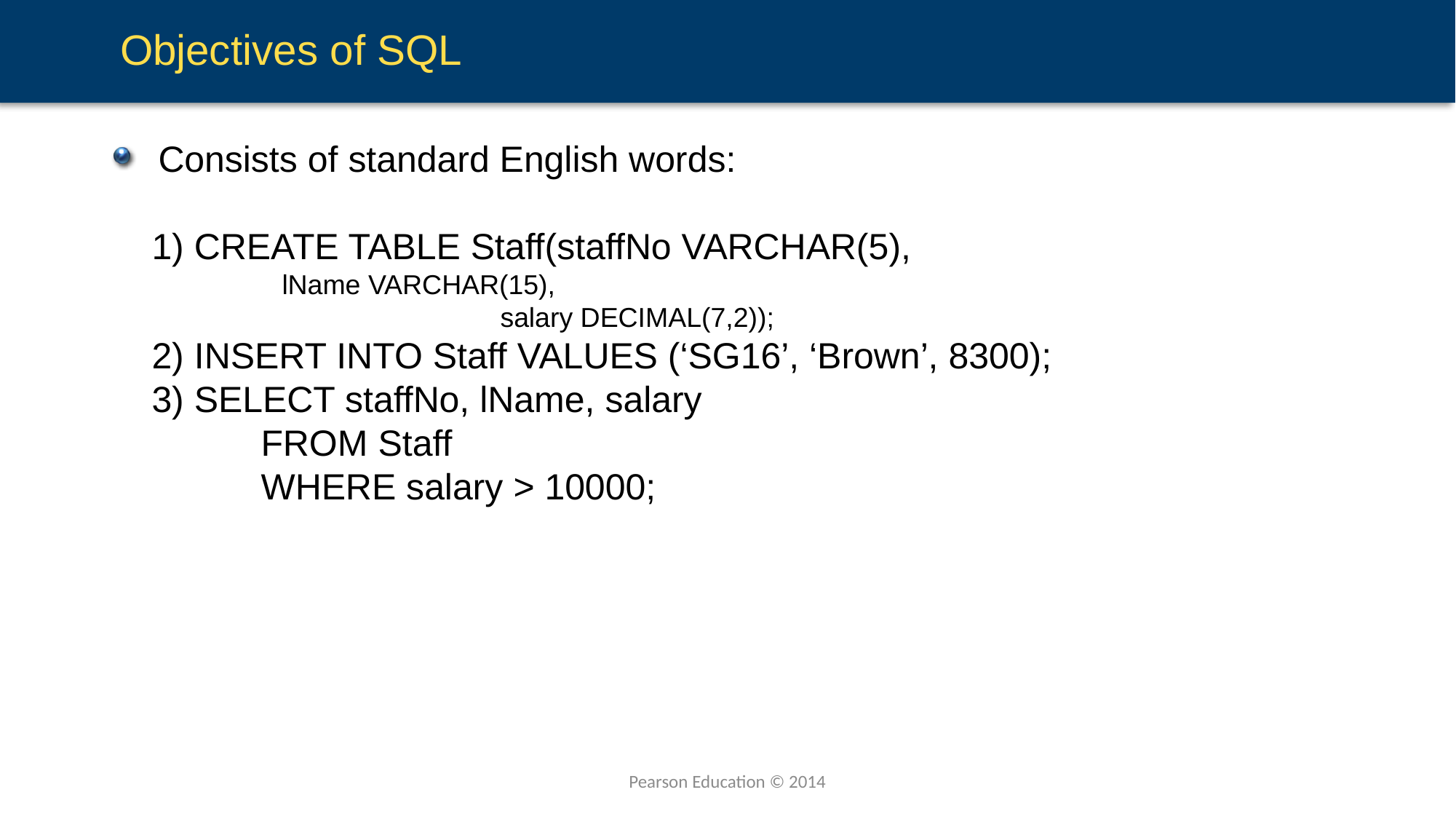

# Objectives of SQL
Consists of standard English words:

    1) CREATE TABLE Staff(staffNo VARCHAR(5),
 	lName VARCHAR(15),
			salary DECIMAL(7,2));
    2) INSERT INTO Staff VALUES (‘SG16’, ‘Brown’, 8300);
    3) SELECT staffNo, lName, salary
  	    FROM Staff
	    WHERE salary > 10000;
Pearson Education © 2014